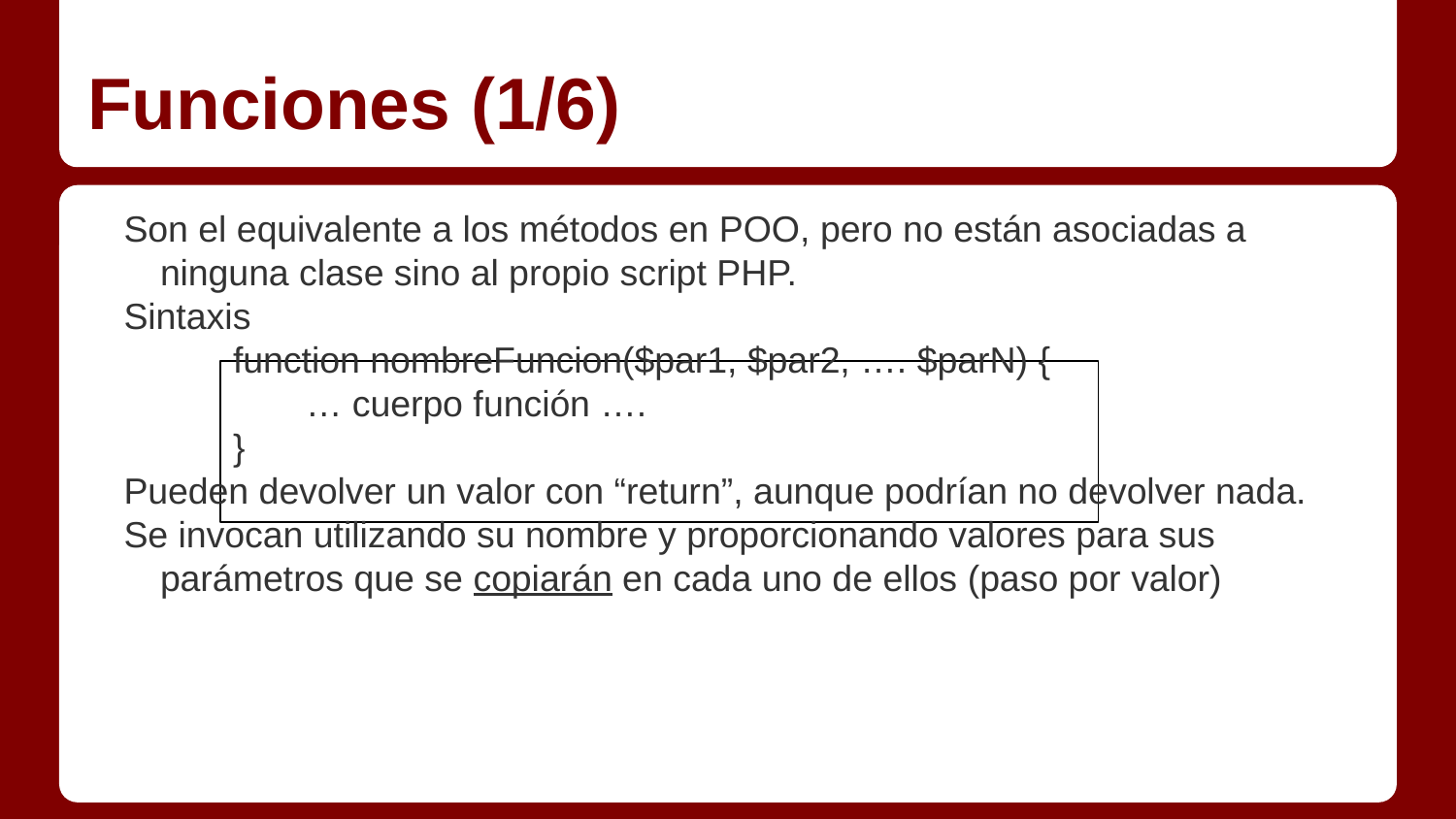

# Funciones (1/6)
Son el equivalente a los métodos en POO, pero no están asociadas a ninguna clase sino al propio script PHP.
Sintaxis
function nombreFuncion($par1, $par2, …. $parN) {
… cuerpo función ….
}
Pueden devolver un valor con “return”, aunque podrían no devolver nada.
Se invocan utilizando su nombre y proporcionando valores para sus parámetros que se copiarán en cada uno de ellos (paso por valor)